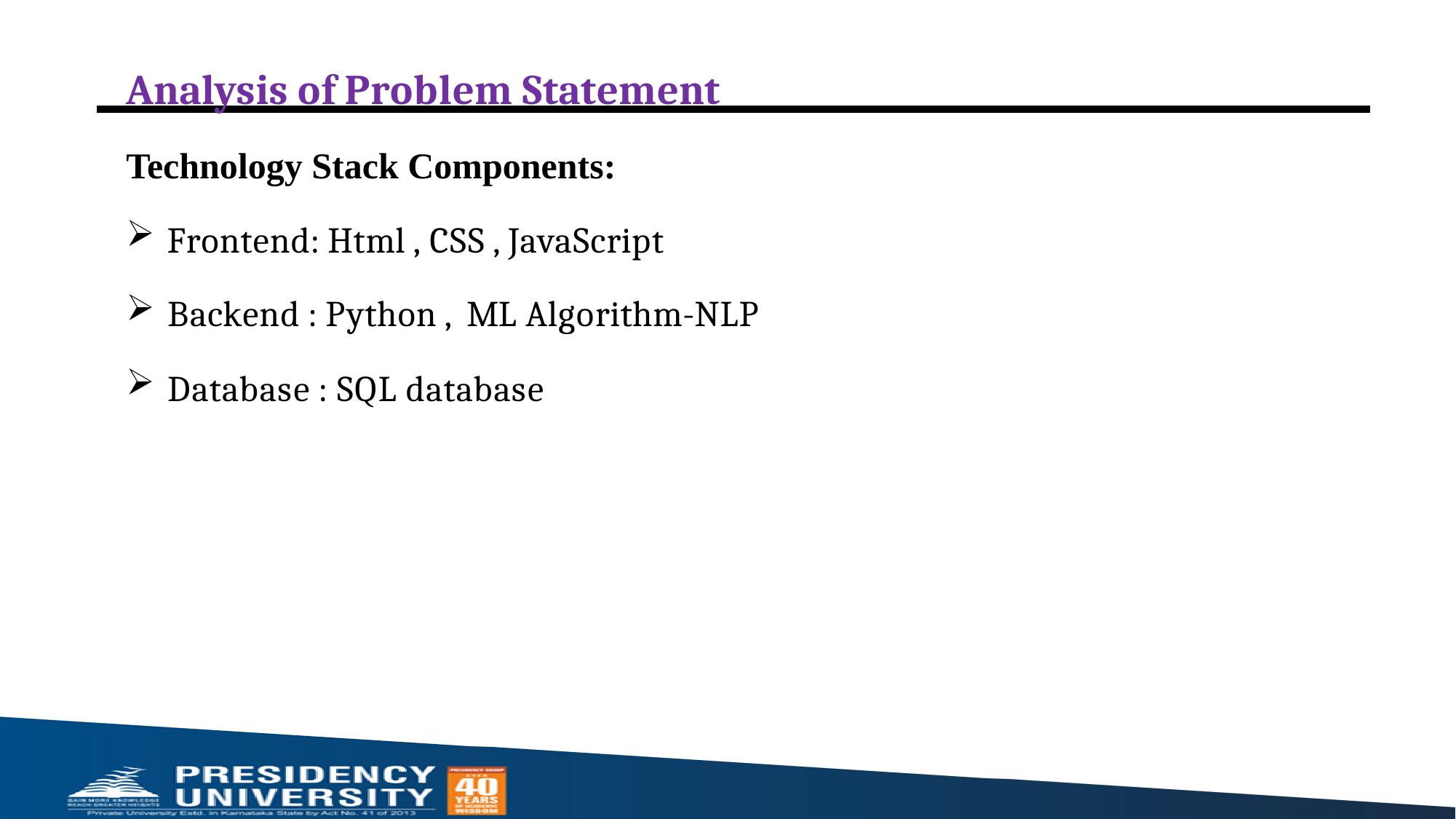

# Analysis of Problem Statement
Technology Stack Components:
Frontend: Html , CSS , JavaScript
Backend : Python ,  ML Algorithm-NLP
Database : SQL database